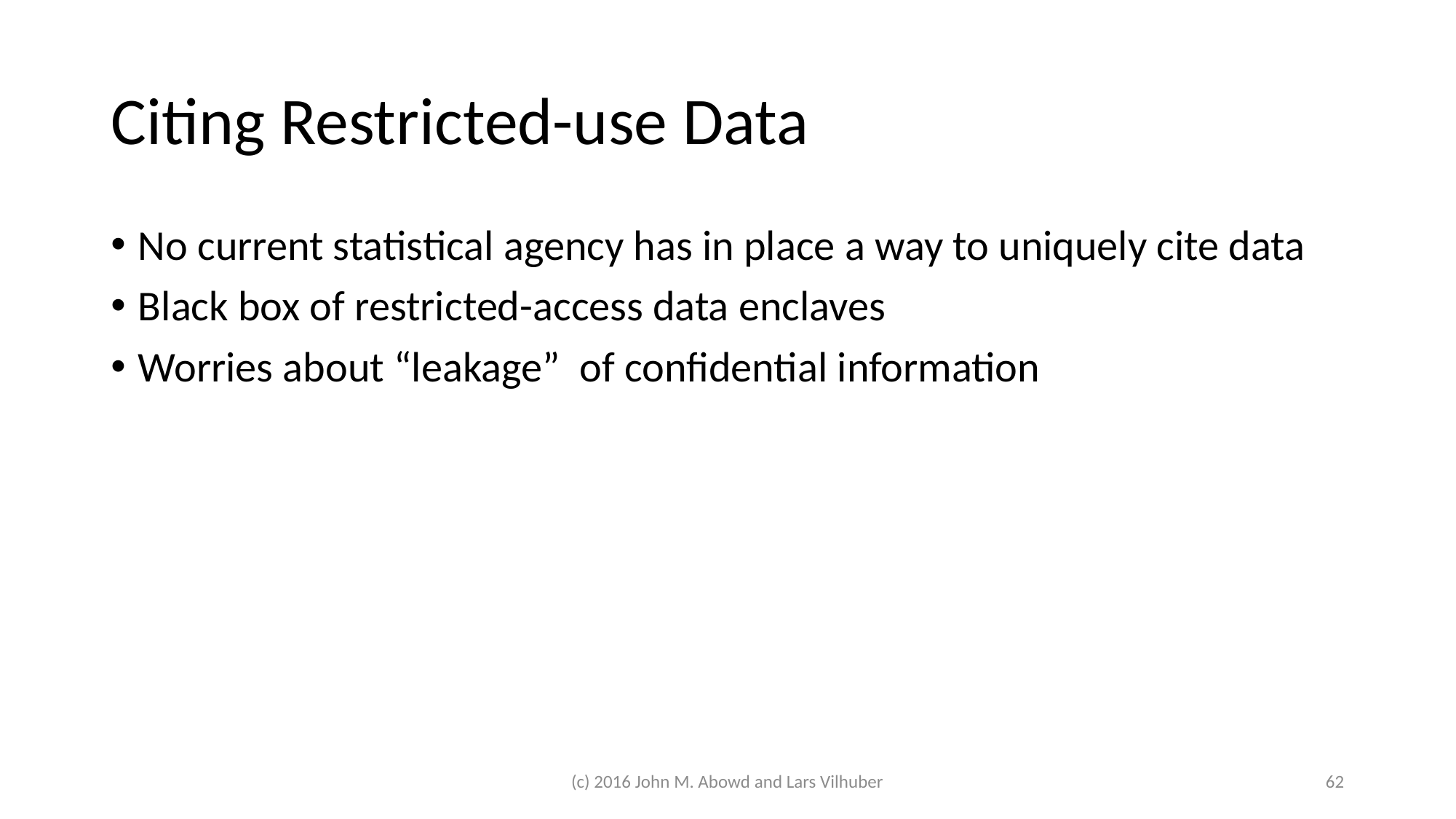

# Citing Restricted-use Data
No current statistical agency has in place a way to uniquely cite data
Black box of restricted-access data enclaves
Worries about “leakage”  of confidential information
(c) 2016 John M. Abowd and Lars Vilhuber
62